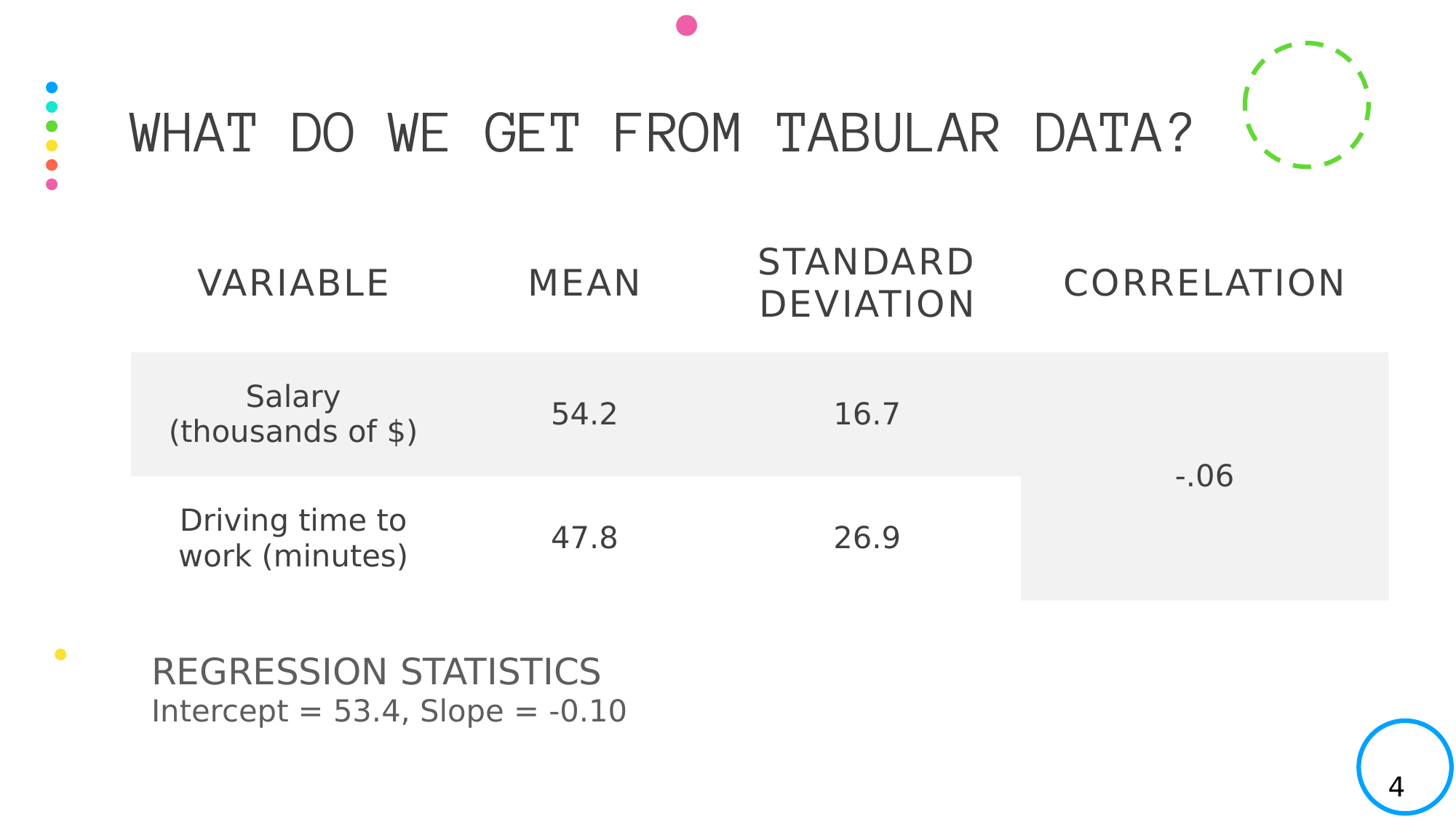

# What do we get from tabular data?
| Variable | Mean | Standard Deviation | Correlation |
| --- | --- | --- | --- |
| Salary (thousands of $) | 54.2 | 16.7 | -.06 |
| Driving time to work (minutes) | 47.8 | 26.9 |  |
REGRESSION STATISTICS
Intercept = 53.4, Slope = -0.10
4
4